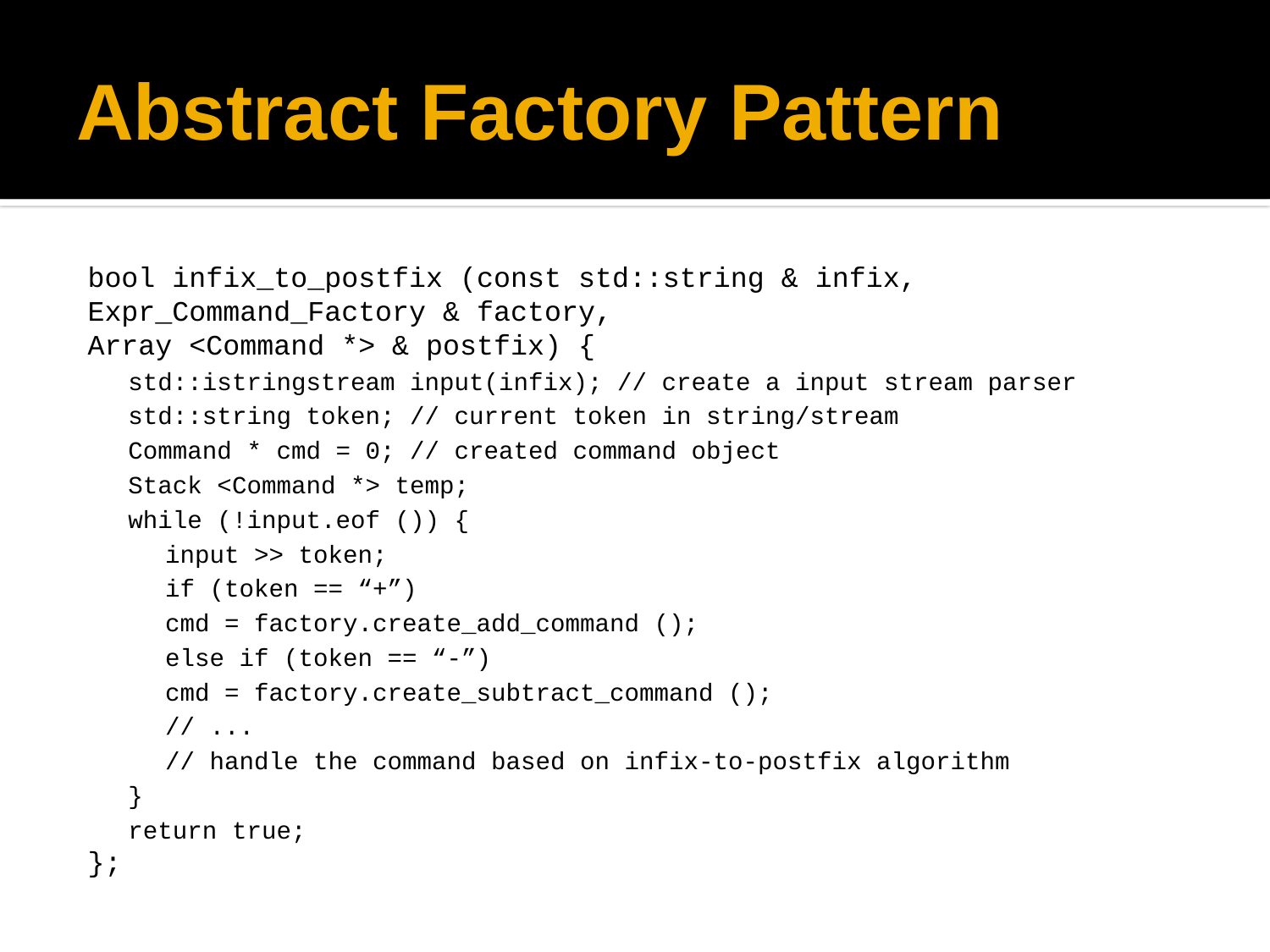

# Abstract Factory Pattern
bool infix_to_postfix (const std::string & infix,
Expr_Command_Factory & factory,
Array <Command *> & postfix) {
std::istringstream input(infix); // create a input stream parser
std::string token; // current token in string/stream
Command * cmd = 0; // created command object
Stack <Command *> temp;
while (!input.eof ()) {
input >> token;
if (token == “+”)
cmd = factory.create_add_command ();
else if (token == “-”)
cmd = factory.create_subtract_command ();
// ...
// handle the command based on infix-to-postfix algorithm
}
return true;
};